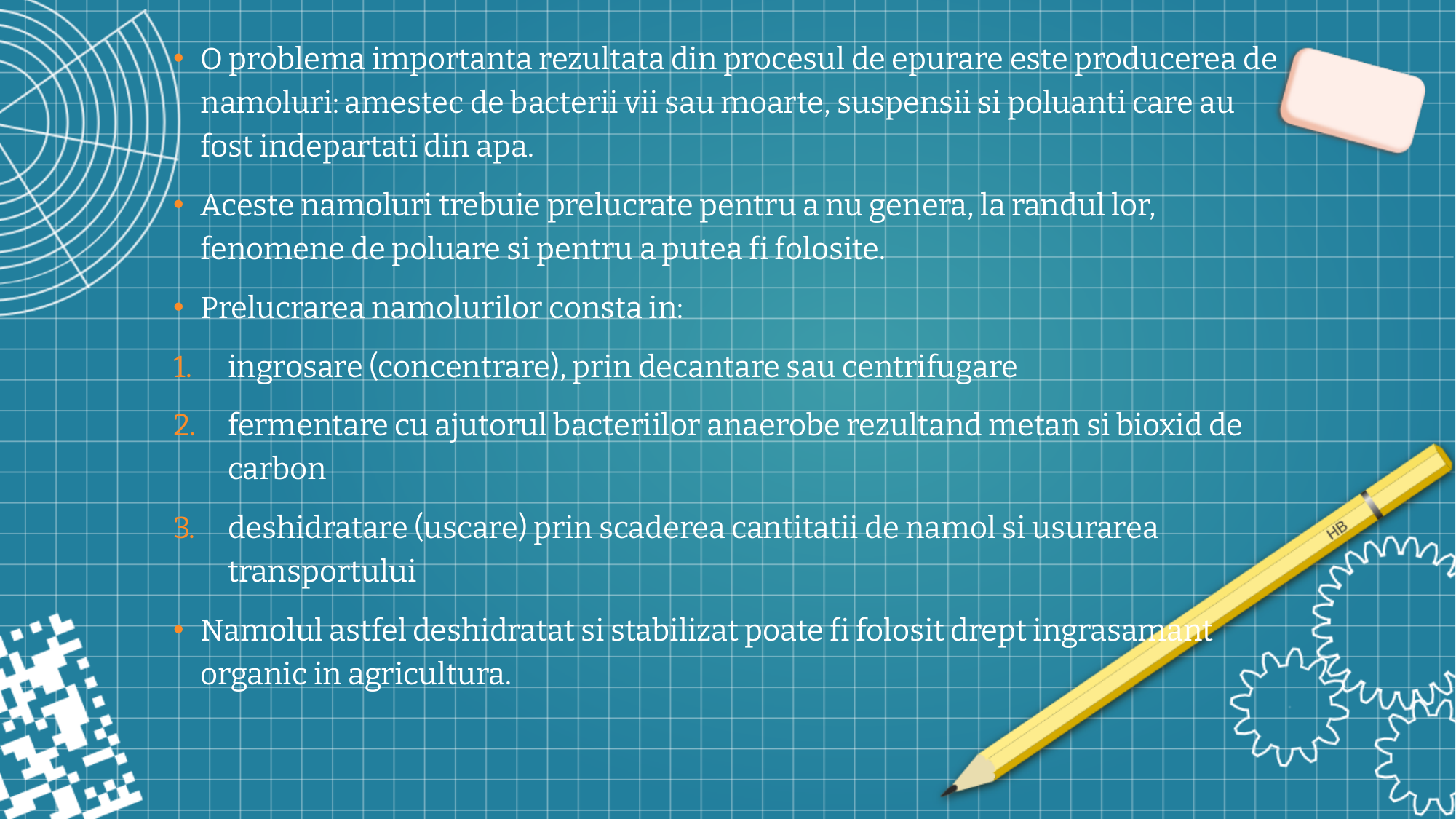

# O problema importanta rezultata din procesul de epurare este producerea de namoluri: amestec de bacterii vii sau moarte, suspensii si poluanti care au fost indepartati din apa.
Aceste namoluri trebuie prelucrate pentru a nu genera, la randul lor, fenomene de poluare si pentru a putea fi folosite.
Prelucrarea namolurilor consta in:
ingrosare (concentrare), prin decantare sau centrifugare
fermentare cu ajutorul bacteriilor anaerobe rezultand metan si bioxid de carbon
deshidratare (uscare) prin scaderea cantitatii de namol si usurarea transportului
Namolul astfel deshidratat si stabilizat poate fi folosit drept ingrasamant organic in agricultura.